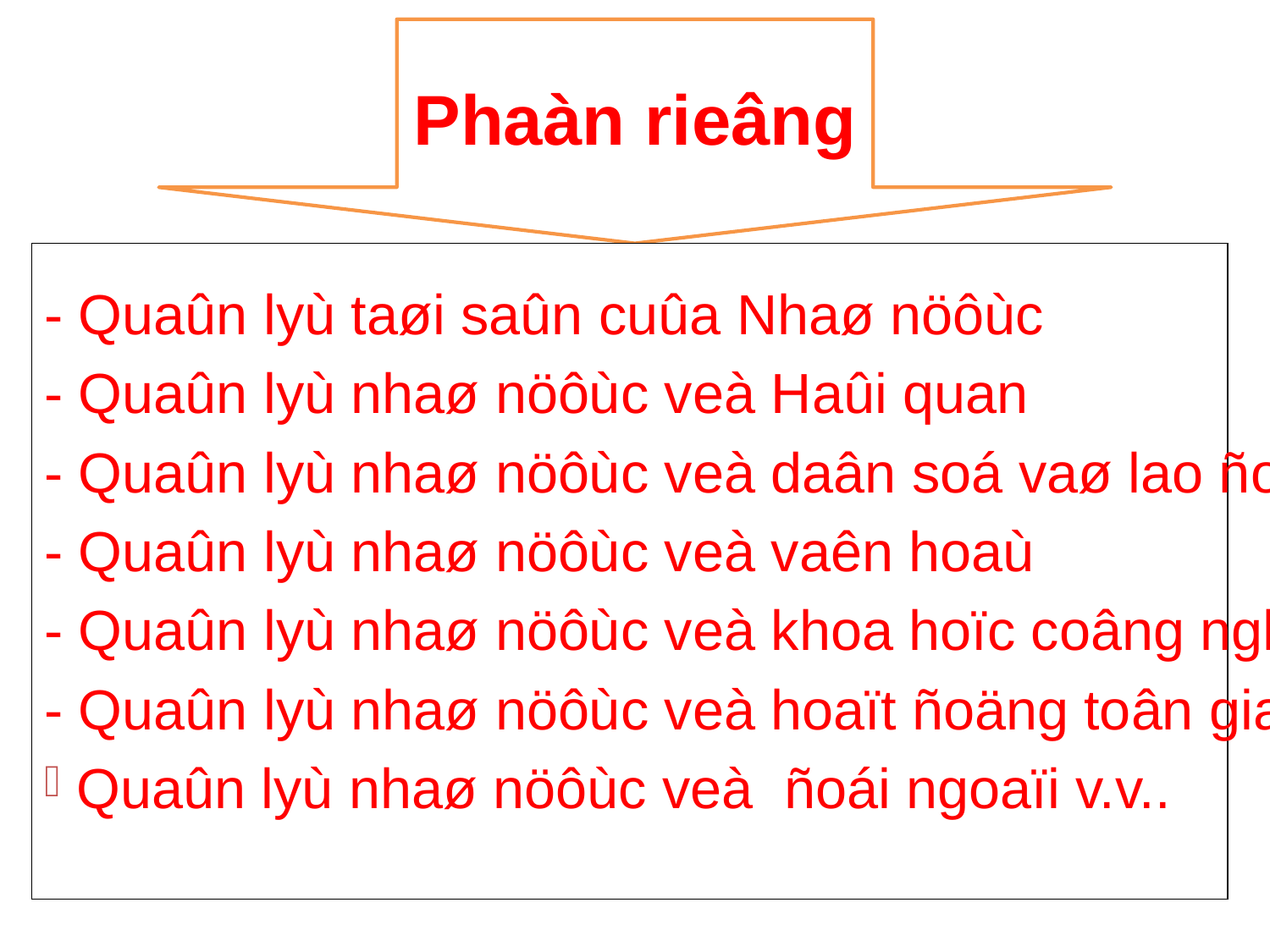

Phaàn rieâng
- Quaûn lyù taøi saûn cuûa Nhaø nöôùc
- Quaûn lyù nhaø nöôùc veà Haûi quan
- Quaûn lyù nhaø nöôùc veà daân soá vaø lao ñoäng
- Quaûn lyù nhaø nöôùc veà vaên hoaù
- Quaûn lyù nhaø nöôùc veà khoa hoïc coâng ngheä
- Quaûn lyù nhaø nöôùc veà hoaït ñoäng toân giaùo
 Quaûn lyù nhaø nöôùc veà  ñoái ngoaïi v.v..